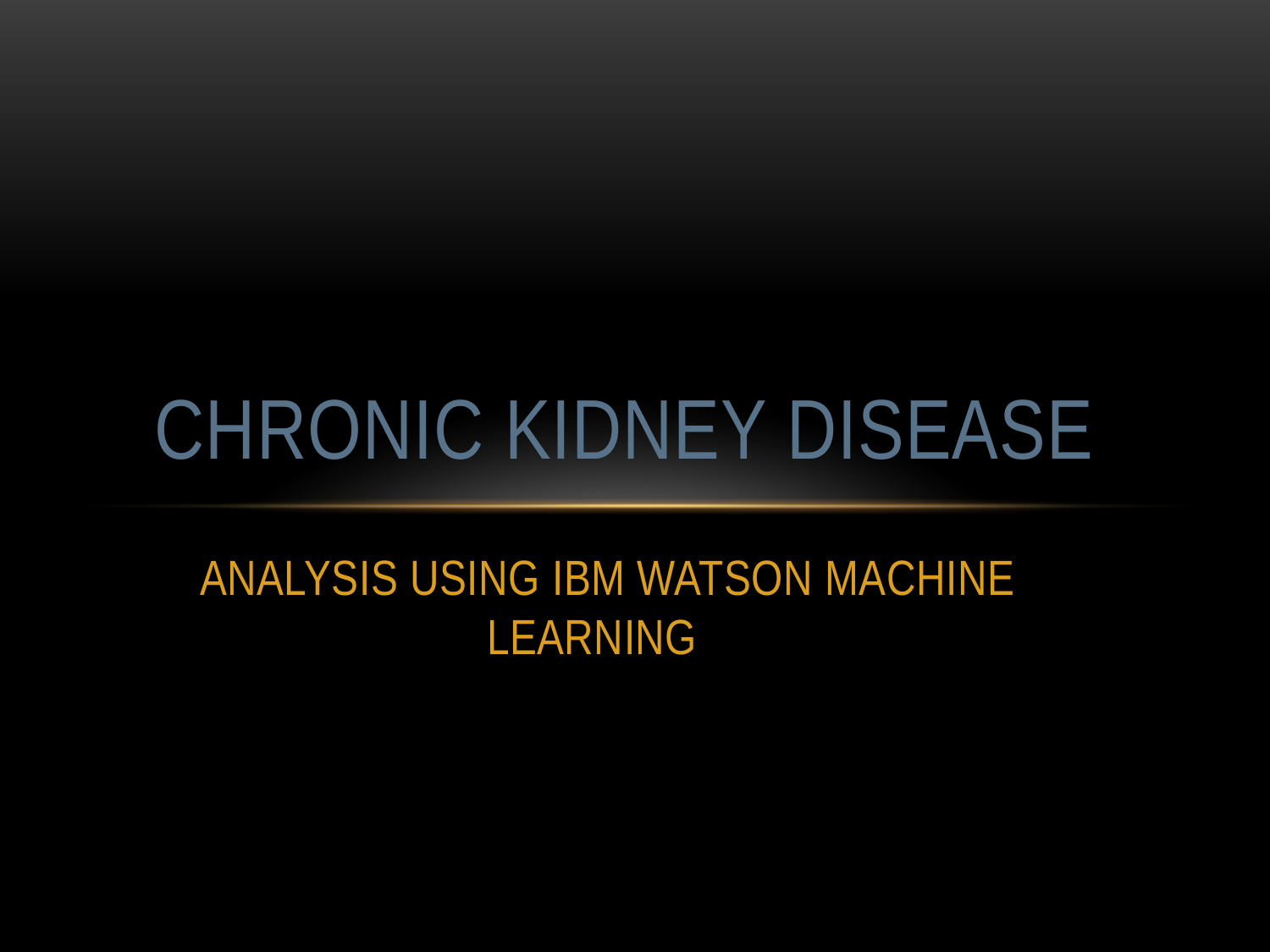

# CHRONIC KIDNEY DISEASE
ANALYSIS USING IBM WATSON MACHINE  LEARNING